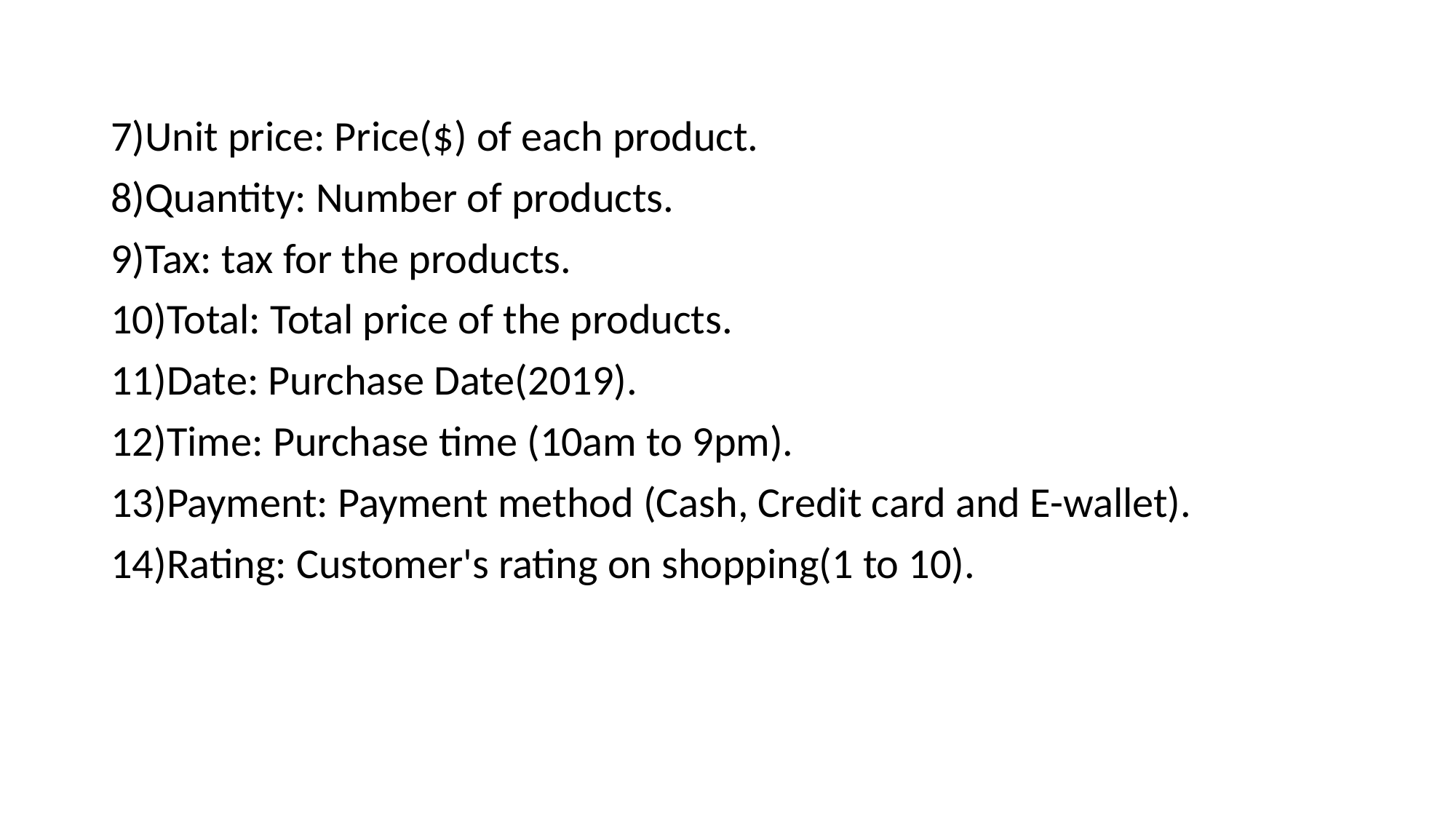

7)Unit price: Price($) of each product.
8)Quantity: Number of products.
9)Tax: tax for the products.
10)Total: Total price of the products.
11)Date: Purchase Date(2019).
12)Time: Purchase time (10am to 9pm).
13)Payment: Payment method (Cash, Credit card and E-wallet).
14)Rating: Customer's rating on shopping(1 to 10).